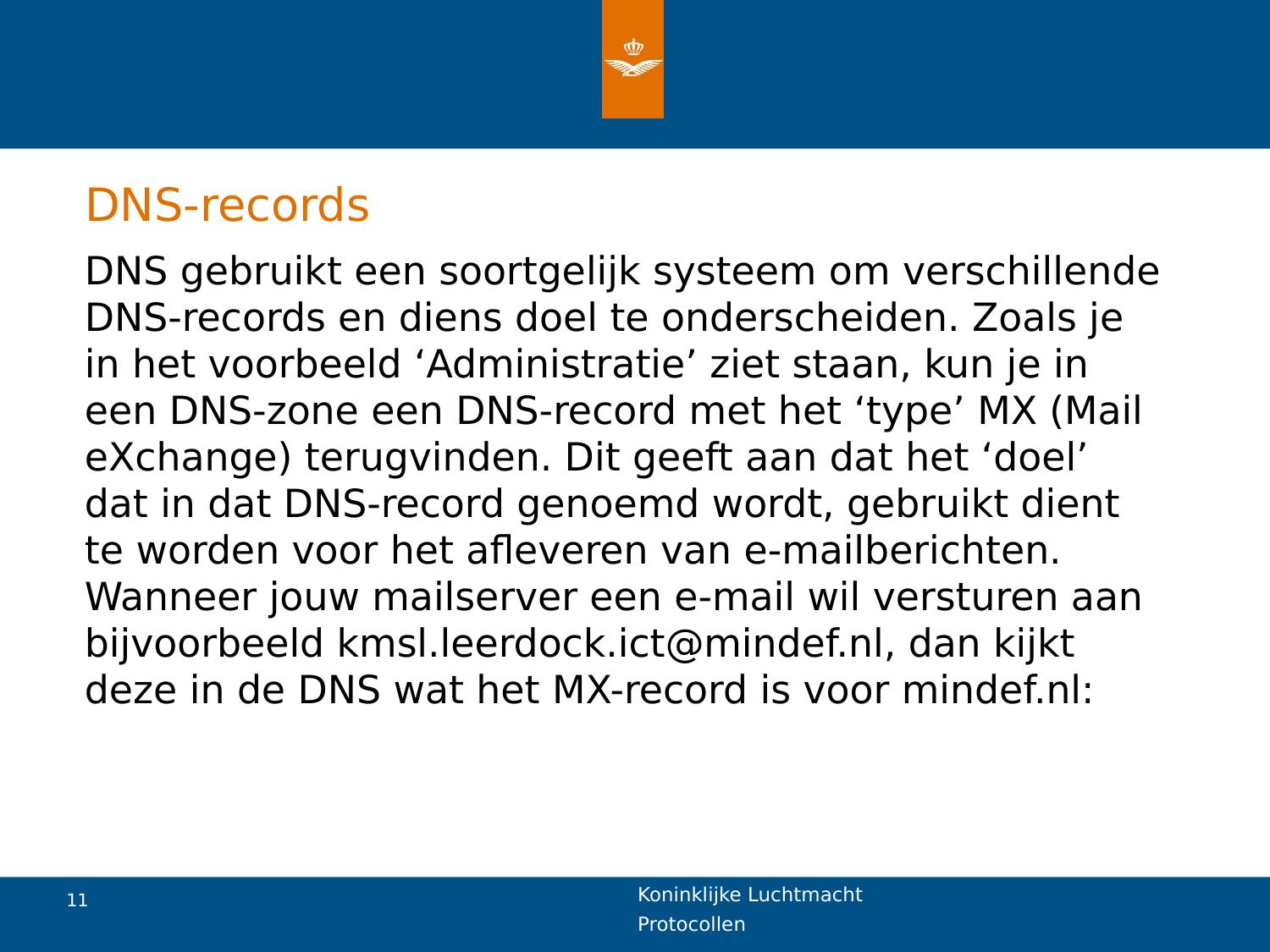

# DNS-records
DNS gebruikt een soortgelijk systeem om verschillende DNS-records en diens doel te onderscheiden. Zoals je in het voorbeeld ‘Administratie’ ziet staan, kun je in een DNS-zone een DNS-record met het ‘type’ MX (Mail eXchange) terugvinden. Dit geeft aan dat het ‘doel’ dat in dat DNS-record genoemd wordt, gebruikt dient te worden voor het afleveren van e-mailberichten. Wanneer jouw mailserver een e-mail wil versturen aan bijvoorbeeld kmsl.leerdock.ict@mindef.nl, dan kijkt deze in de DNS wat het MX-record is voor mindef.nl: